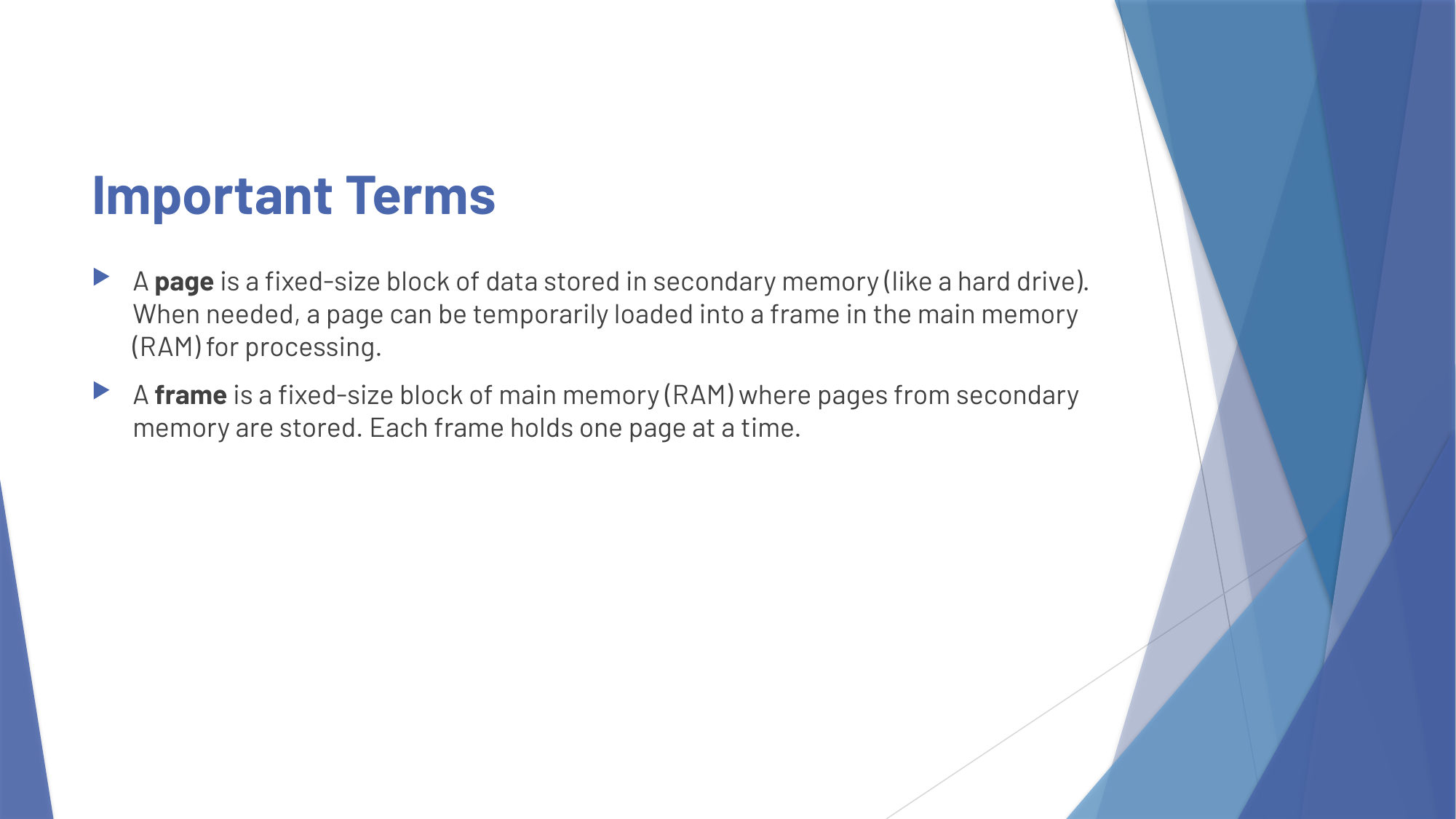

# Important Terms
A page is a fixed-size block of data stored in secondary memory (like a hard drive). When needed, a page can be temporarily loaded into a frame in the main memory (RAM) for processing.
A frame is a fixed-size block of main memory (RAM) where pages from secondary memory are stored. Each frame holds one page at a time.